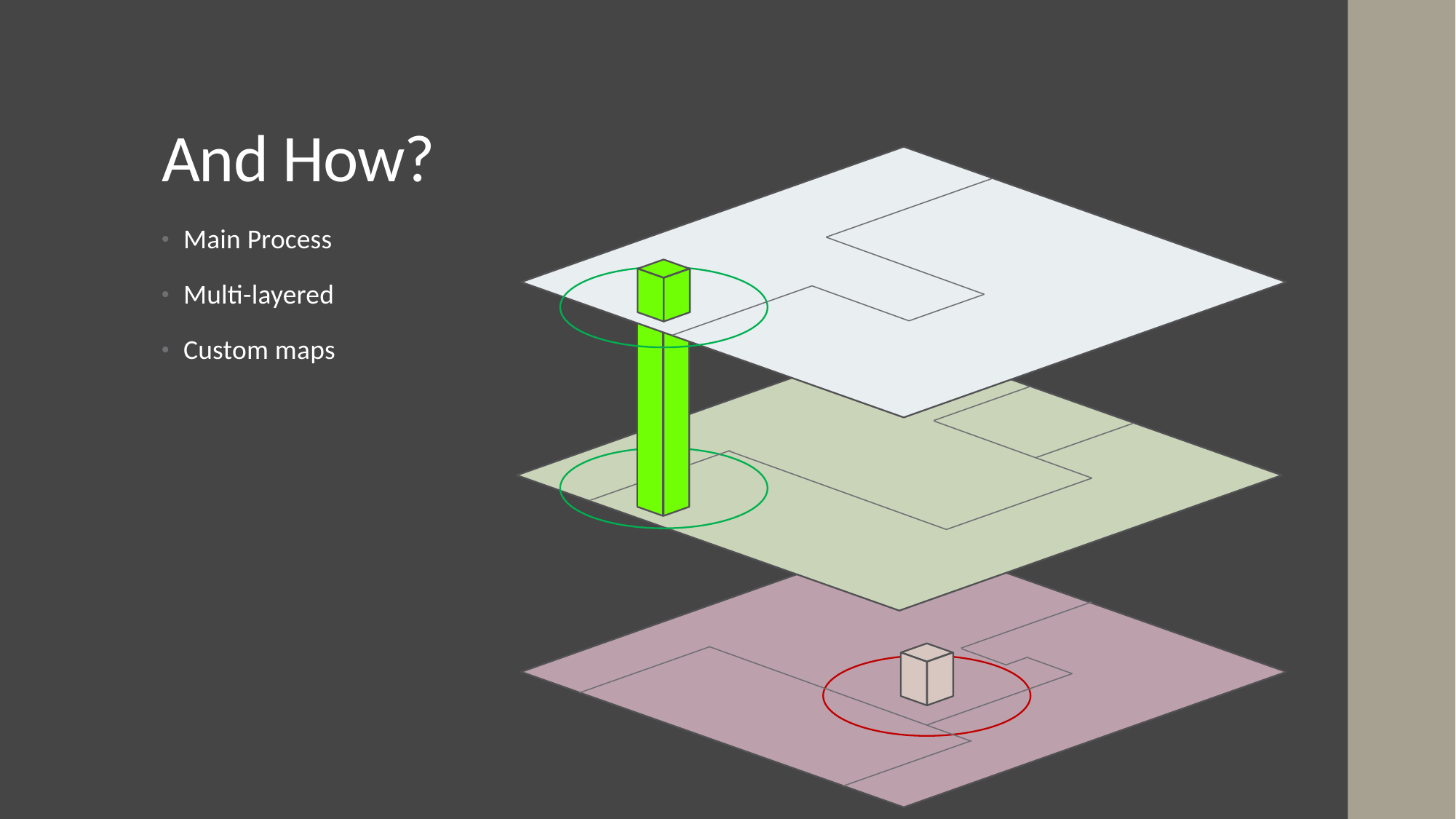

# And How?

Main Process
Multi-layered
Custom maps